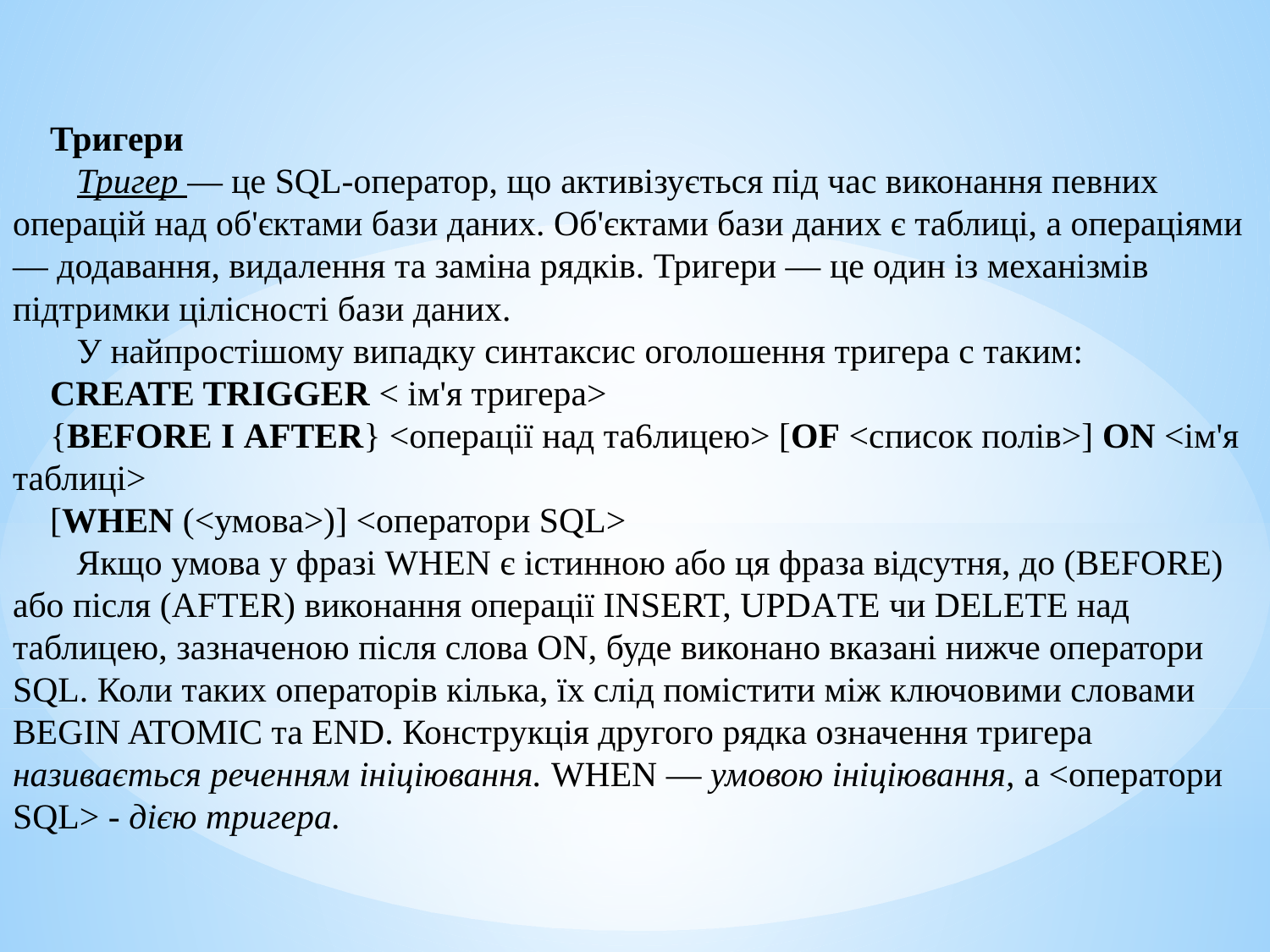

Тригери
   Тригер — це SQL-оператор, що активізується під час виконання певних операцій над об'єктами бази даних. Об'єктами бази даних є таблиці, а операціями — додавання, видалення та заміна рядків. Тригери — це один із механізмів підтримки цілісності бази даних.
   У найпростішому випадку синтаксис оголошення тригера с таким:
CREATE TRIGGER < ім'я тригера>
{BEFORE І AFTER} <операції над та6лицею> [OF <список полів>] ON <ім'я таблиці>
[WHEN (<умова>)] <оператори SQL>
   Якщо умова у фразі WHEN є істинною або ця фраза відсутня, до (BEFORE) або після (AFTER) виконання операції INSERT, UPDATE чи DELETE над таблицею, зазначеною після слова ON, буде виконано вказані нижче оператори SQL. Коли таких операторів кілька, їх слід помістити між ключовими словами BEGIN ATOMIC та END. Конструкція другого рядка означення тригера називається реченням ініціювання. WHEN — умовою ініціювання, а <оператори SQL> - дією тригера.